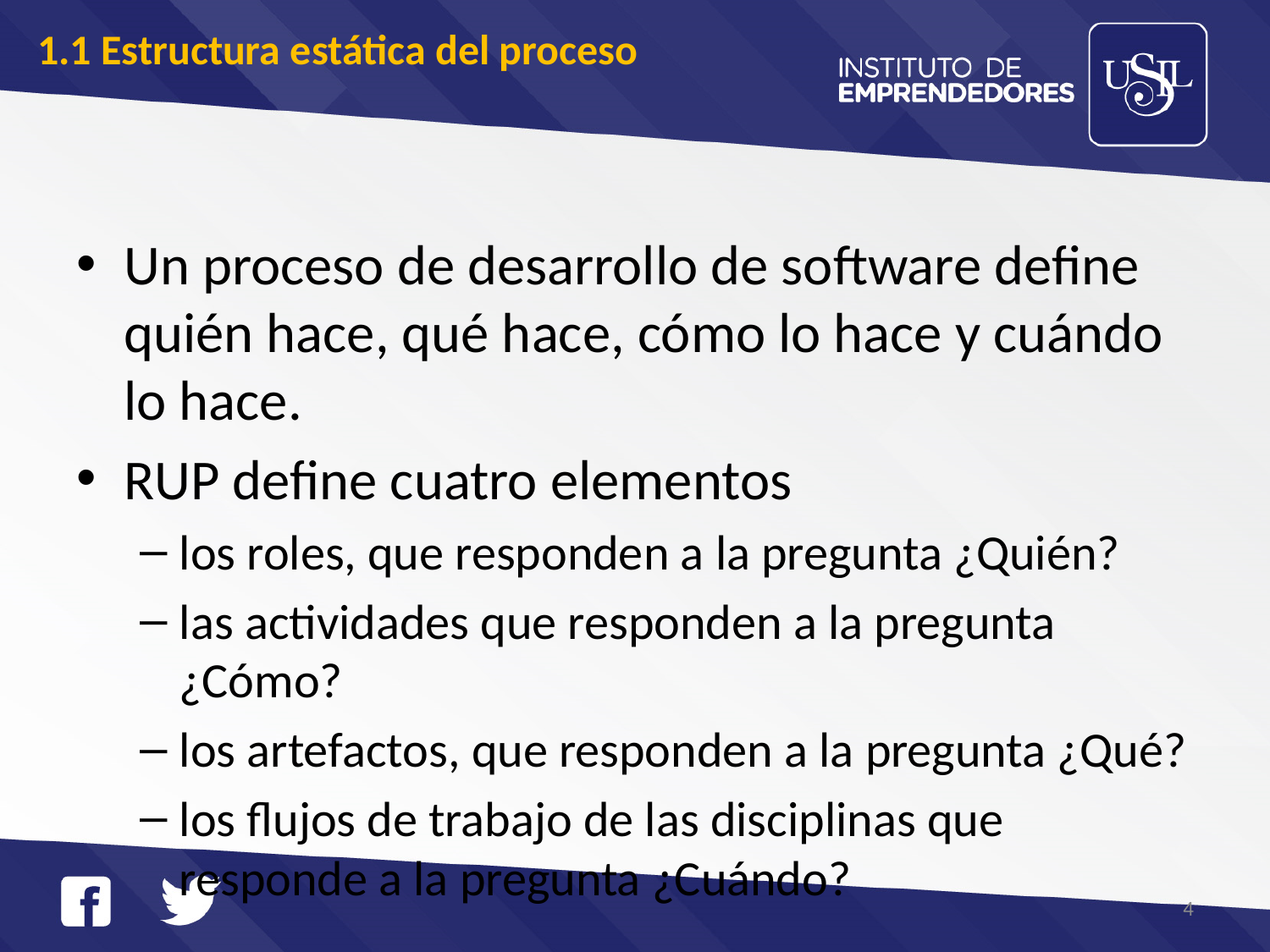

# 1.1 Estructura estática del proceso
Un proceso de desarrollo de software define quién hace, qué hace, cómo lo hace y cuándo lo hace.
RUP define cuatro elementos
los roles, que responden a la pregunta ¿Quién?
las actividades que responden a la pregunta ¿Cómo?
los artefactos, que responden a la pregunta ¿Qué?
los flujos de trabajo de las disciplinas que responde a la pregunta ¿Cuándo?
4